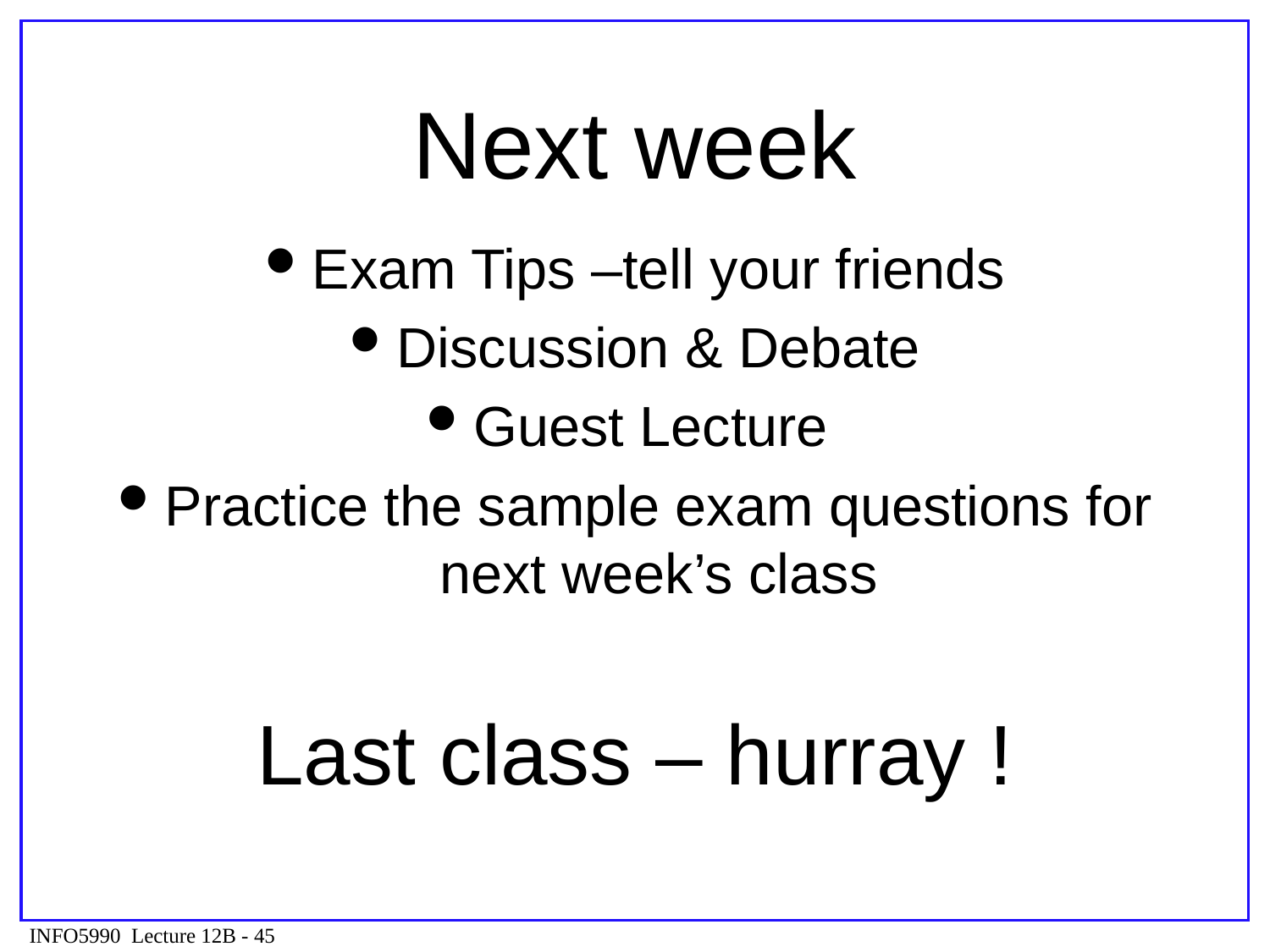

# Next week
Exam Tips –tell your friends
Discussion & Debate
Guest Lecture
Practice the sample exam questions for next week’s class

Last class – hurray !